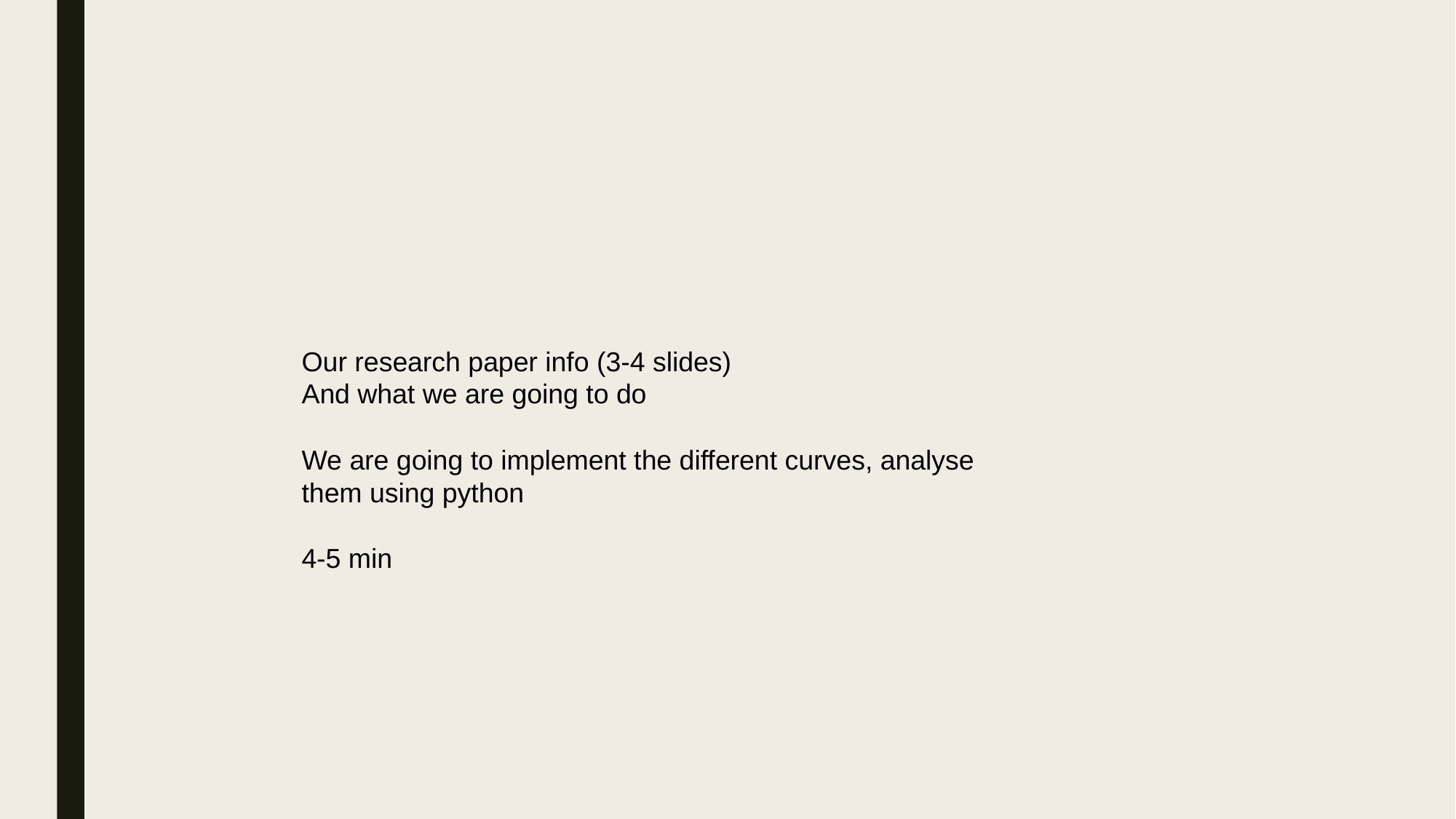

Our research paper info (3-4 slides)
And what we are going to do

We are going to implement the different curves, analyse them using python

4-5 min